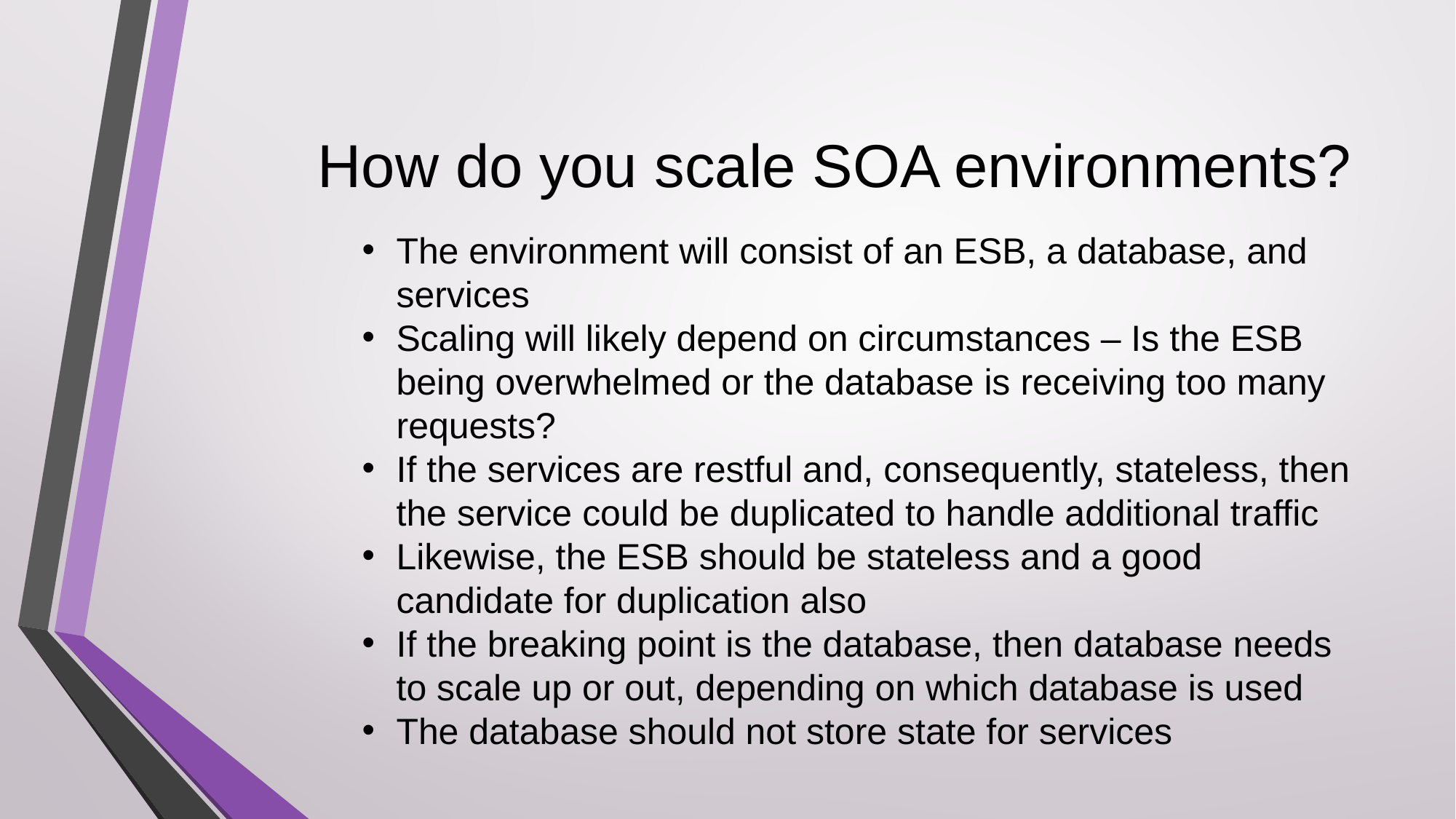

# How do you scale SOA environments?
The environment will consist of an ESB, a database, and services
Scaling will likely depend on circumstances – Is the ESB being overwhelmed or the database is receiving too many requests?
If the services are restful and, consequently, stateless, then the service could be duplicated to handle additional traffic
Likewise, the ESB should be stateless and a good candidate for duplication also
If the breaking point is the database, then database needs to scale up or out, depending on which database is used
The database should not store state for services